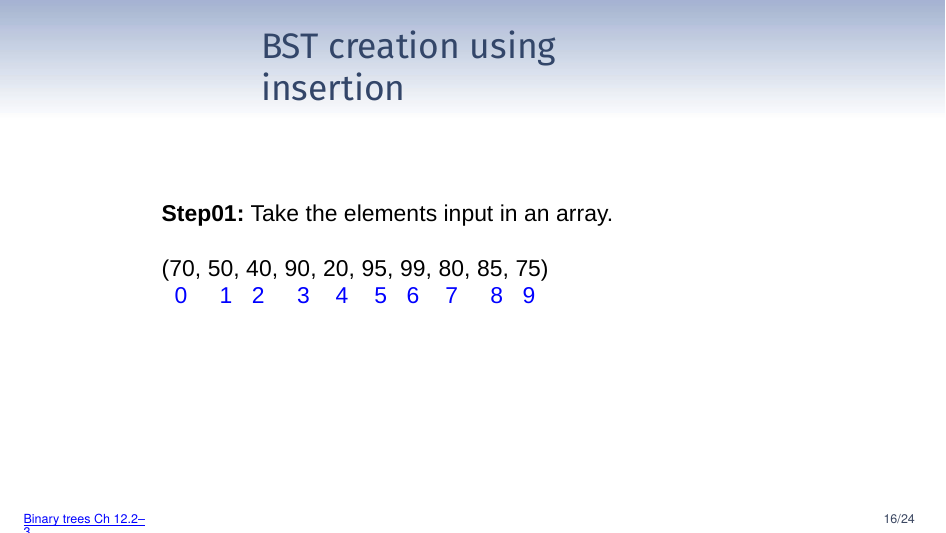

# BST creation using insertion
Step01: Take the elements input in an array.
(70, 50, 40, 90, 20, 95, 99, 80, 85, 75)
  0     1   2     3    4    5   6    7     8   9
Binary trees Ch 12.2–3
16/24